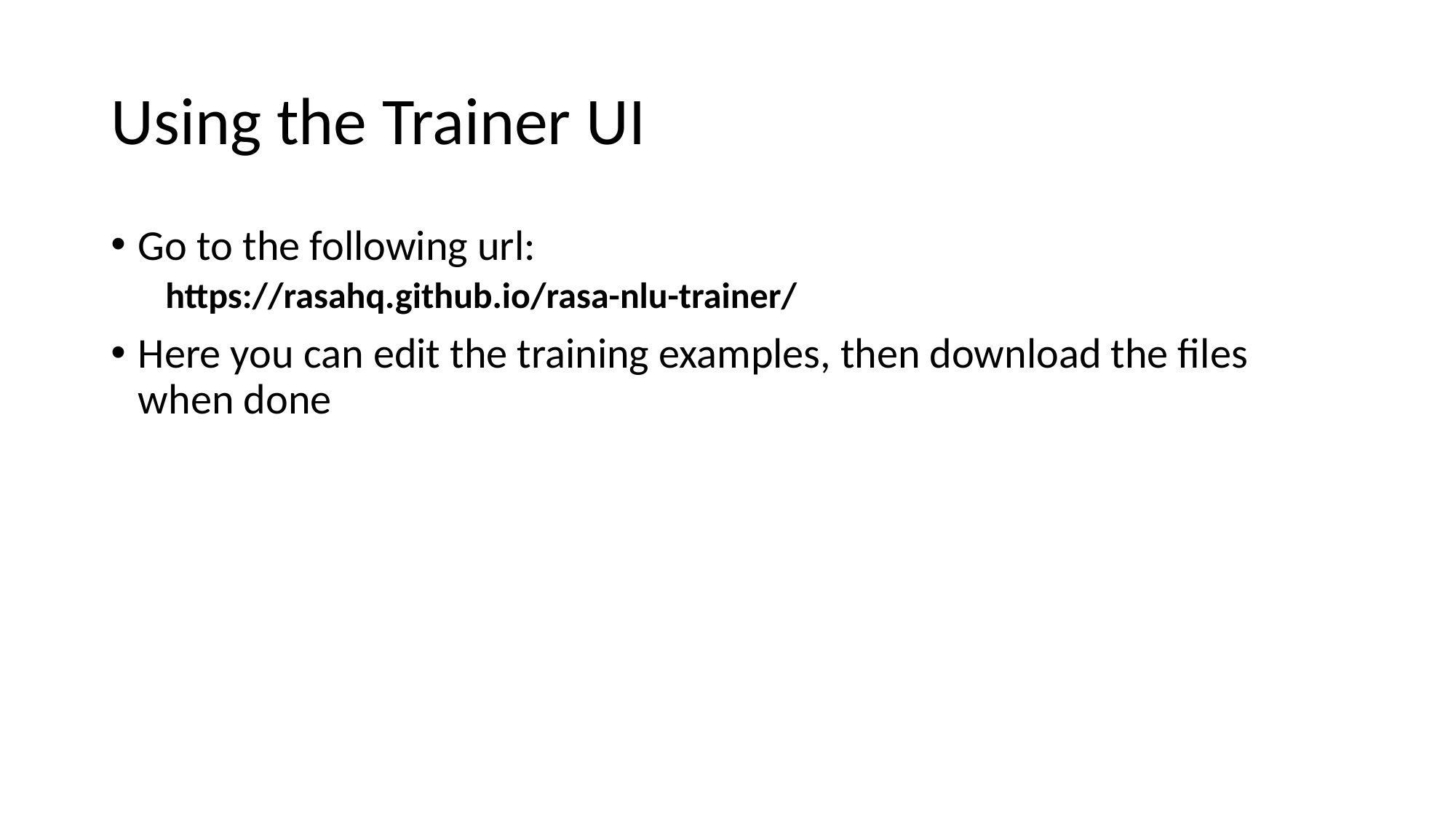

# Using the Trainer UI
Go to the following url:
https://rasahq.github.io/rasa-nlu-trainer/
Here you can edit the training examples, then download the files when done